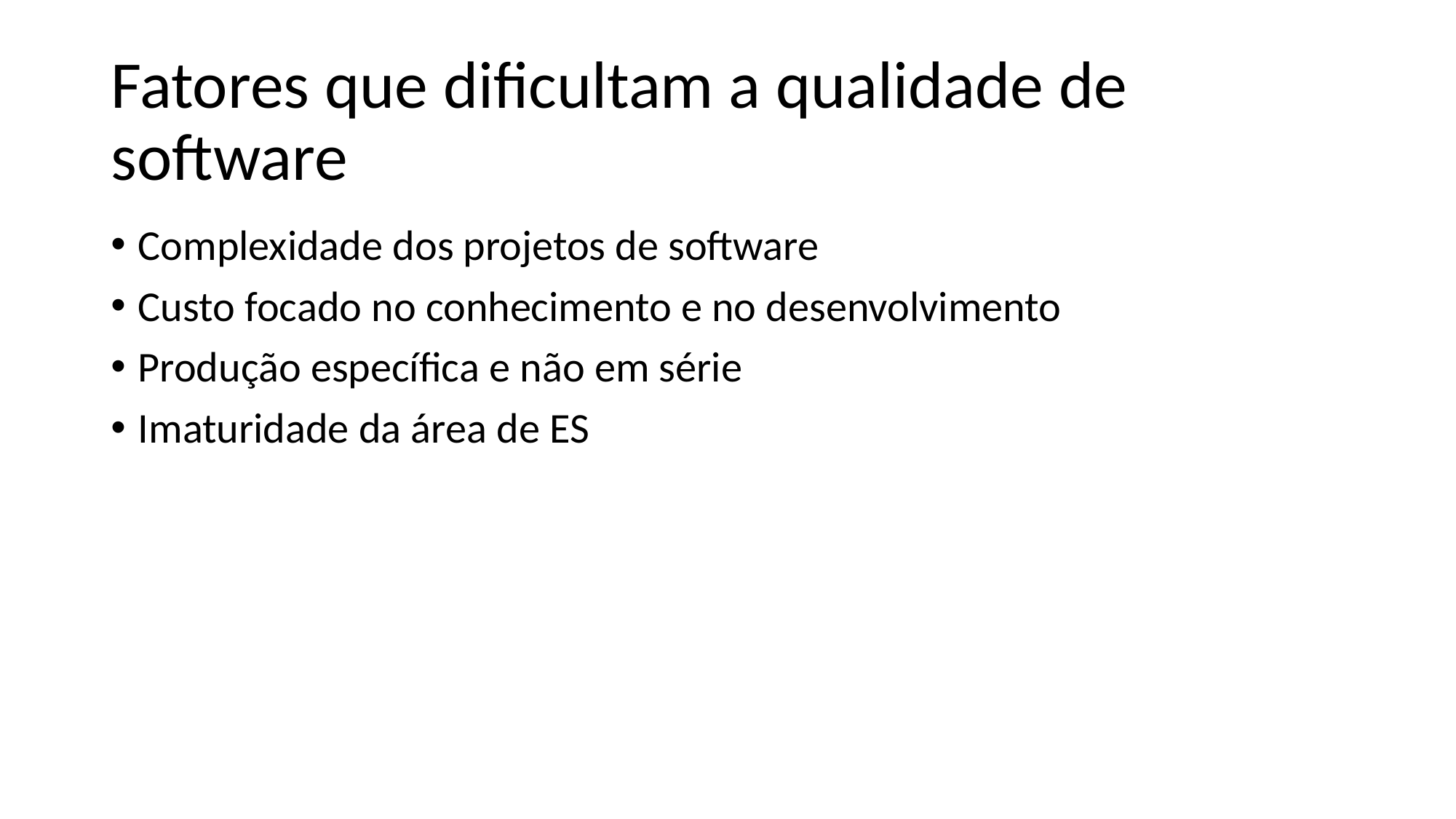

# Fatores que dificultam a qualidade de software
Complexidade dos projetos de software
Custo focado no conhecimento e no desenvolvimento
Produção específica e não em série
Imaturidade da área de ES